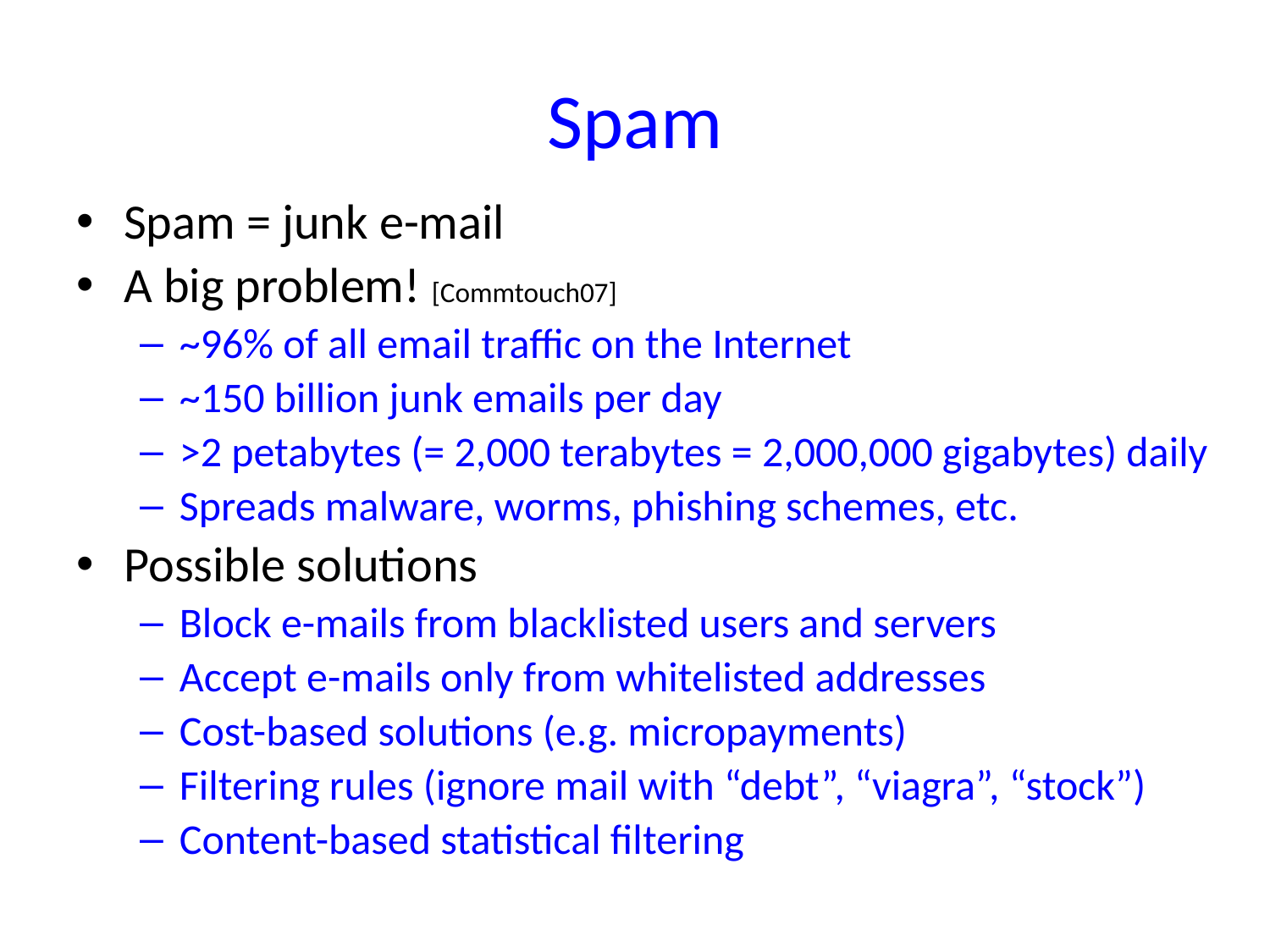

# Spam
Spam = junk e-mail
A big problem! [Commtouch07]
~96% of all email traffic on the Internet
~150 billion junk emails per day
>2 petabytes (= 2,000 terabytes = 2,000,000 gigabytes) daily
Spreads malware, worms, phishing schemes, etc.
Possible solutions
Block e-mails from blacklisted users and servers
Accept e-mails only from whitelisted addresses
Cost-based solutions (e.g. micropayments)
Filtering rules (ignore mail with “debt”, “viagra”, “stock”)
Content-based statistical filtering